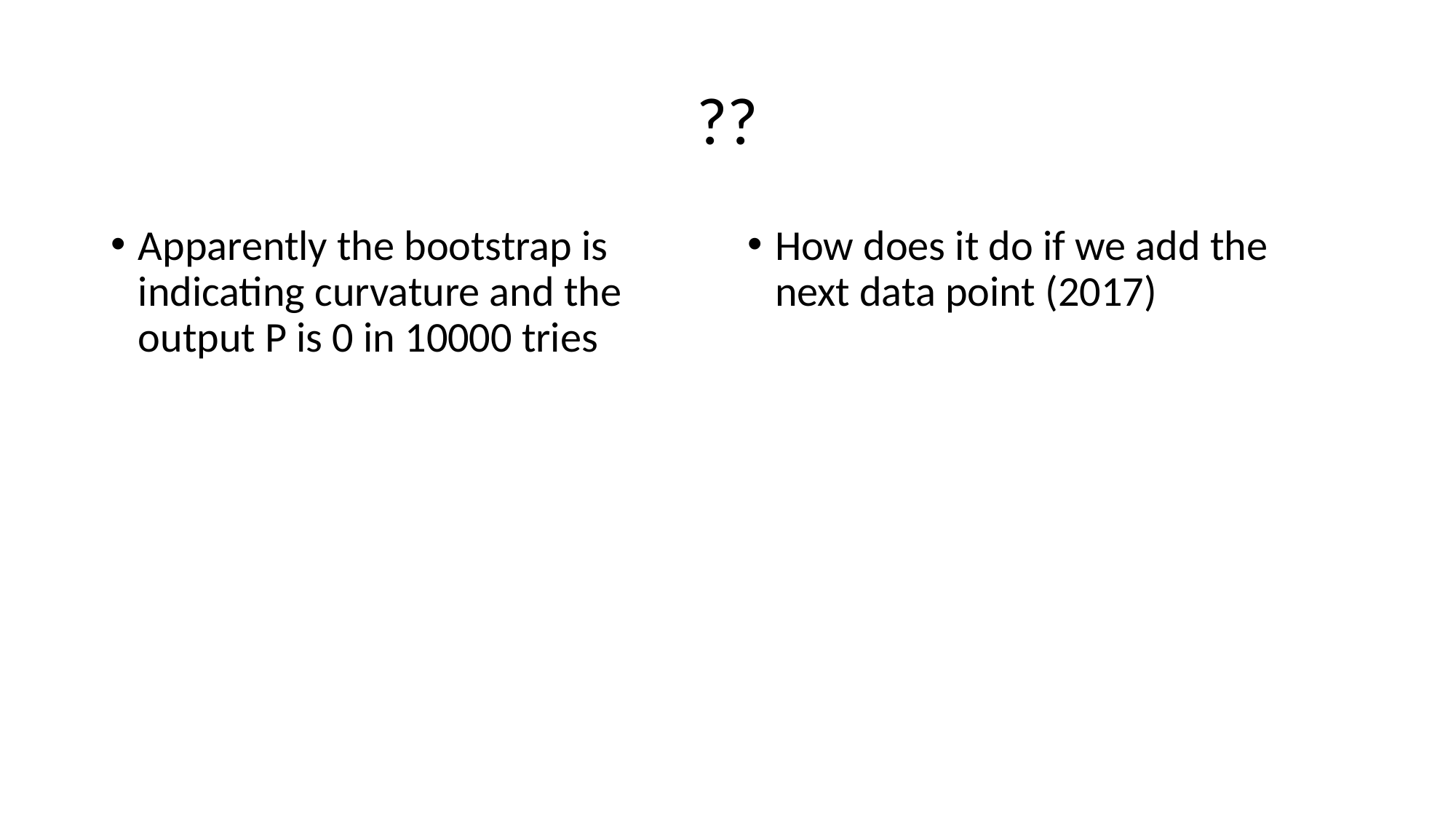

# ??
Apparently the bootstrap is indicating curvature and the output P is 0 in 10000 tries
How does it do if we add the next data point (2017)